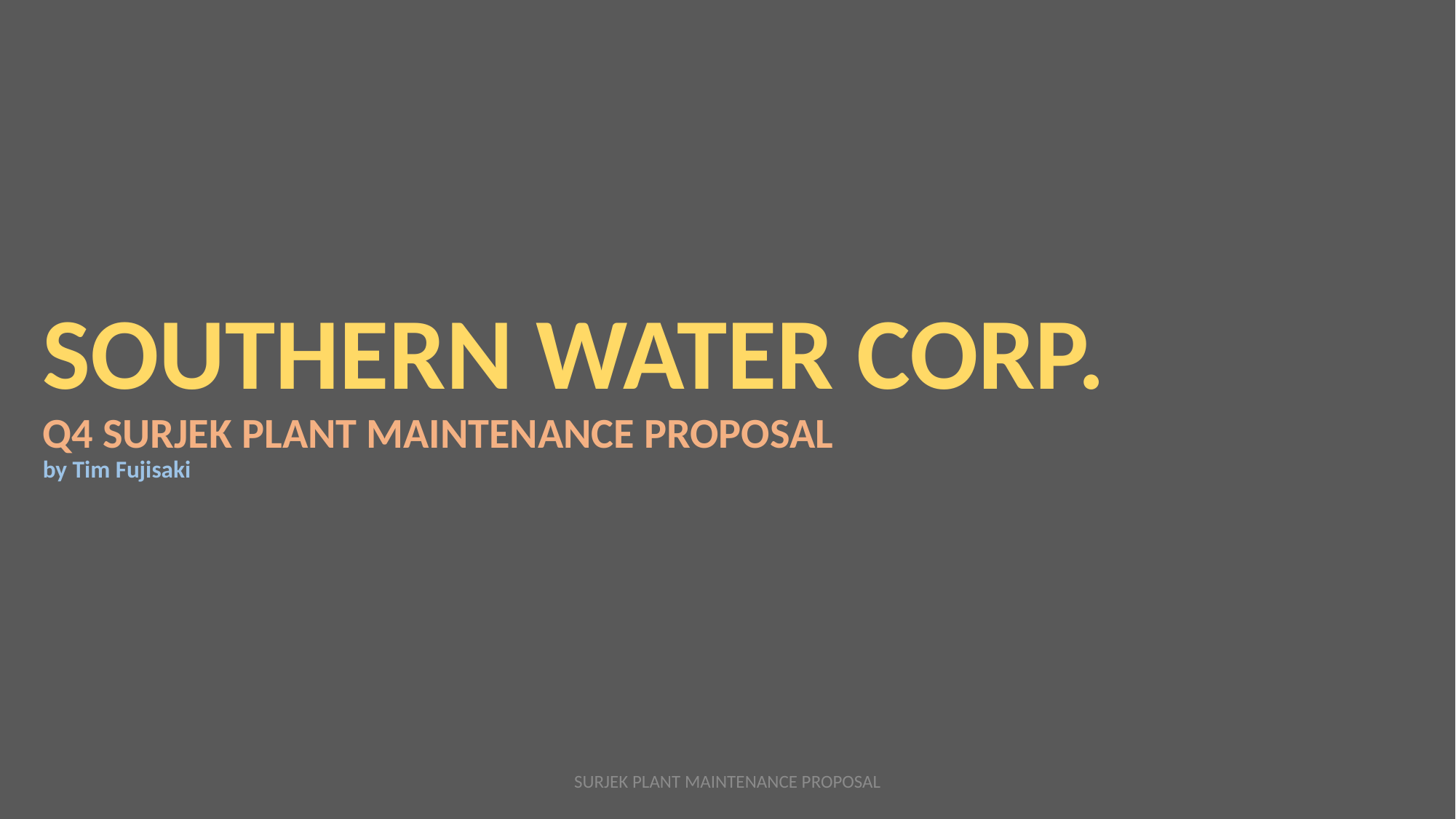

# SOUTHERN WATER CORP. Q4 SURJEK PLANT MAINTENANCE PROPOSAL by Tim Fujisaki
SURJEK PLANT MAINTENANCE PROPOSAL